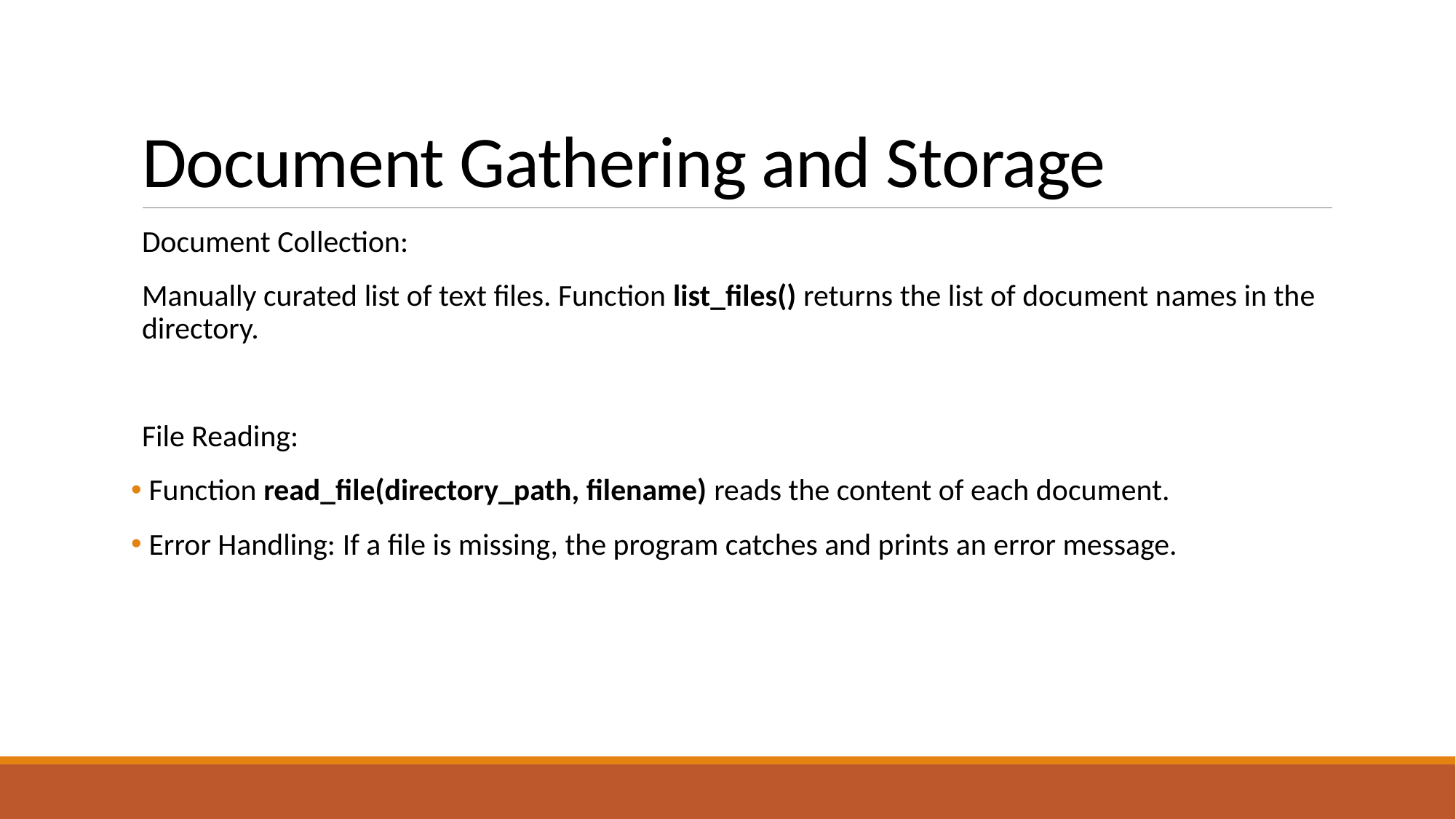

# Document Gathering and Storage
Document Collection:
Manually curated list of text files. Function list_files() returns the list of document names in the directory.

File Reading:
 Function read_file(directory_path, filename) reads the content of each document.
 Error Handling: If a file is missing, the program catches and prints an error message.